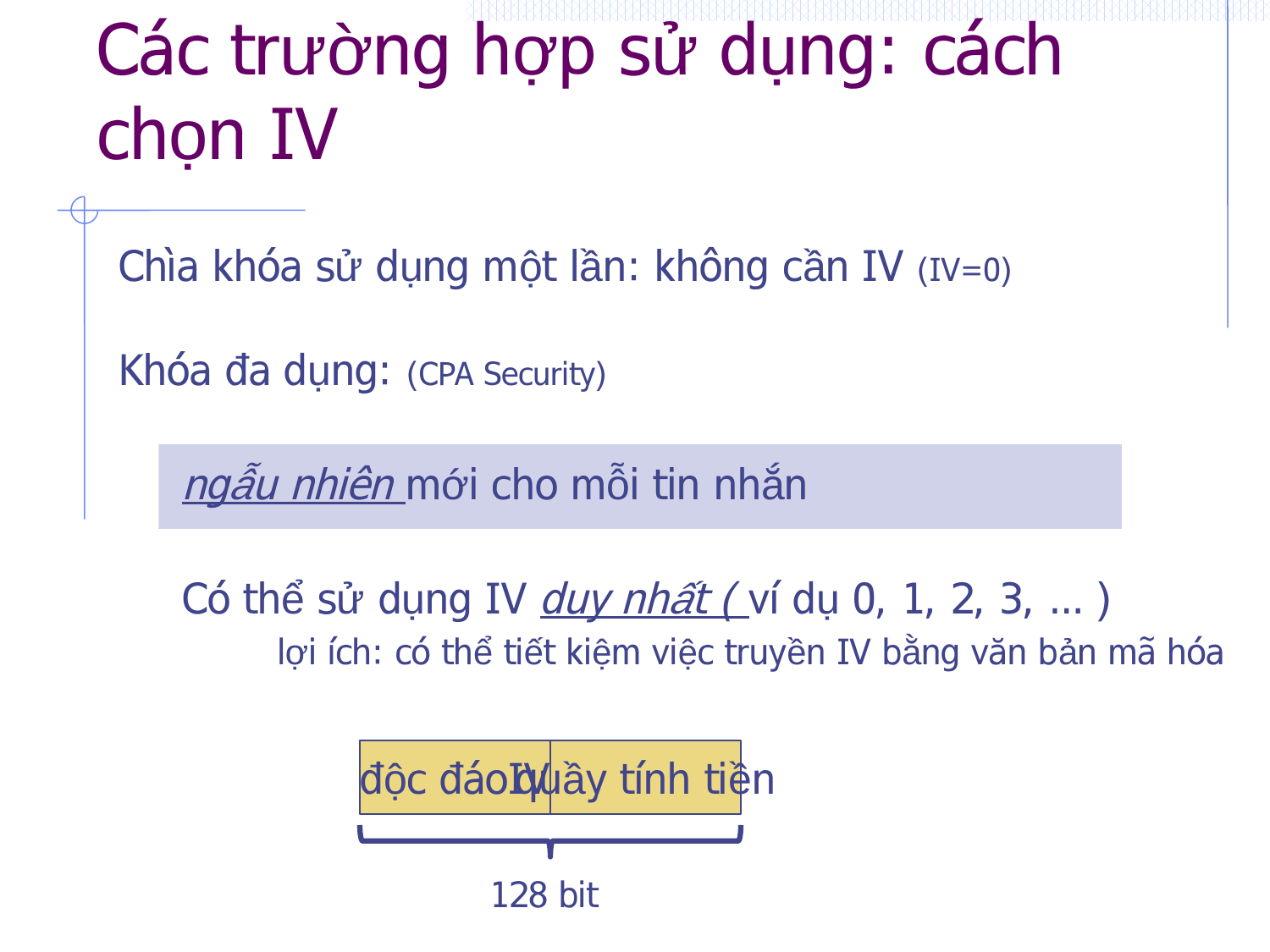

# Các trường hợp sử dụng: cách chọn IV
Chìa khóa sử dụng một lần: không cần IV (IV=0)

Khóa đa dụng: (CPA Security)
ngẫu nhiên mới cho mỗi tin nhắn
Có thể sử dụng IV duy nhất ( ví dụ 0, 1, 2, 3, … )
lợi ích: có thể tiết kiệm việc truyền IV bằng văn bản mã hóa

độc đáoIV
quầy tính tiền
128 bit
18